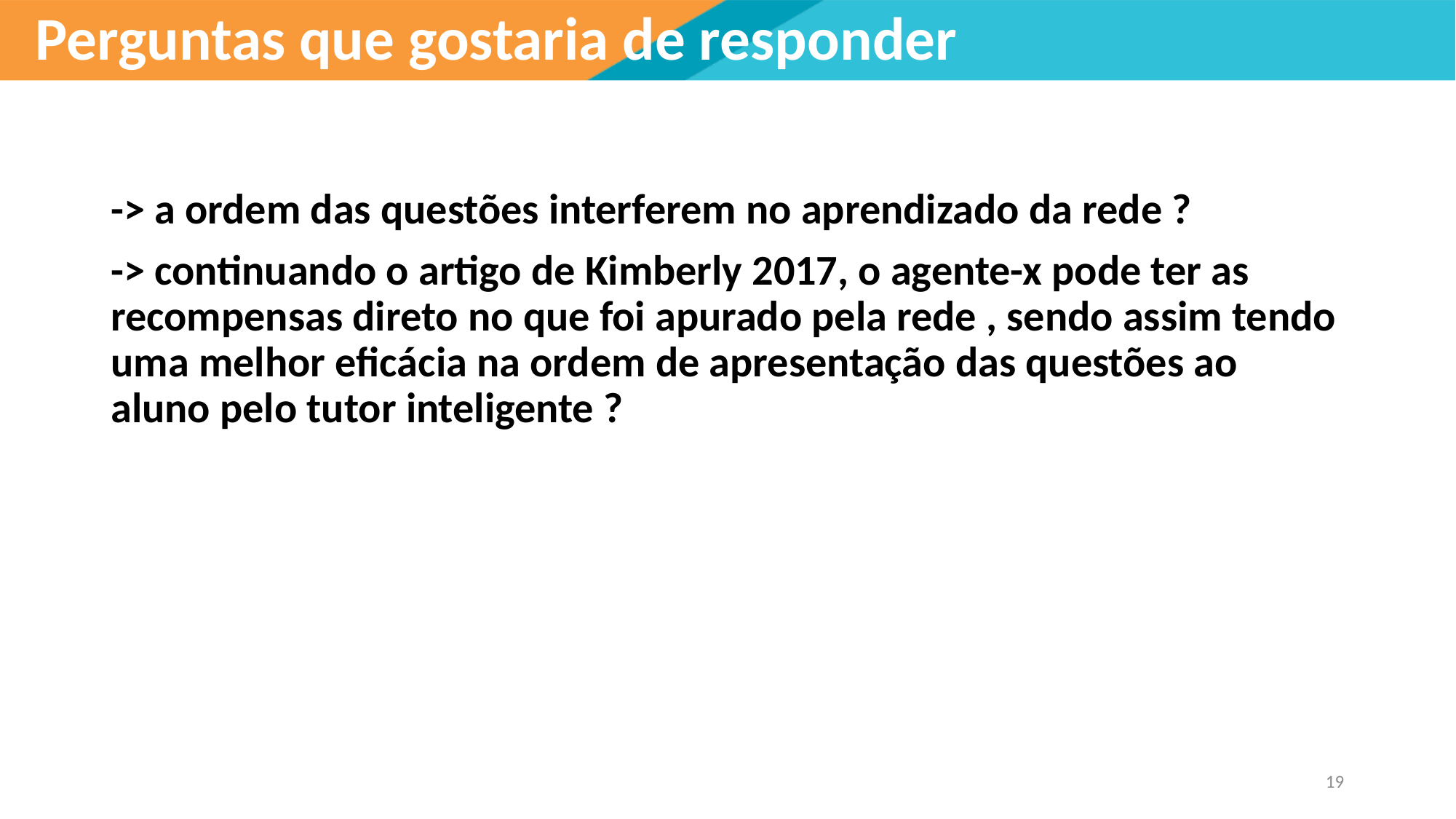

# Perguntas que gostaria de responder
-> a ordem das questões interferem no aprendizado da rede ?
-> continuando o artigo de Kimberly 2017, o agente-x pode ter as recompensas direto no que foi apurado pela rede , sendo assim tendo uma melhor eficácia na ordem de apresentação das questões ao aluno pelo tutor inteligente ?

19